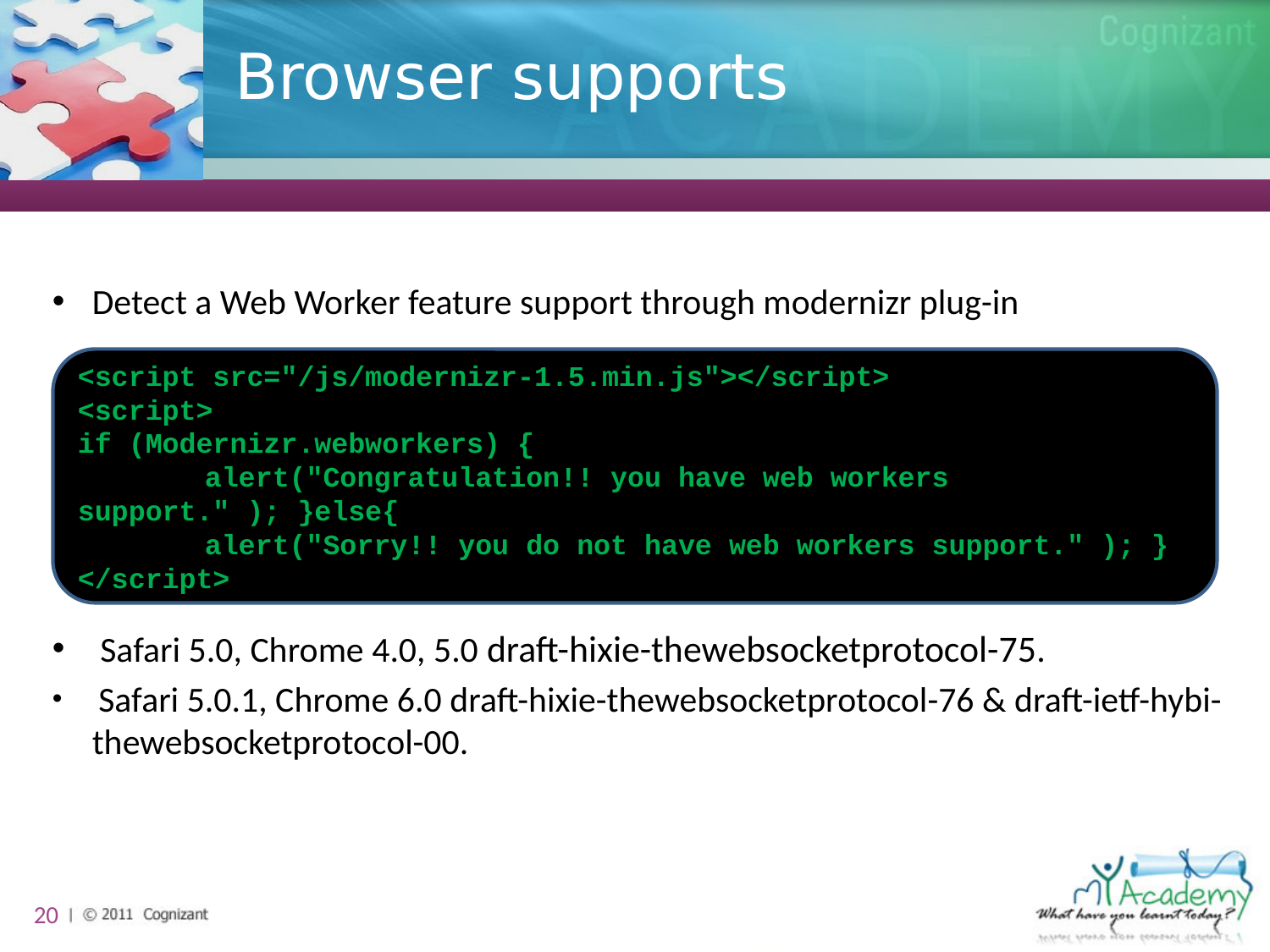

# Browser supports

Detect a Web Worker feature support through modernizr plug-in

 Safari 5.0, Chrome 4.0, 5.0 draft-hixie-thewebsocketprotocol-75.
 Safari 5.0.1, Chrome 6.0 draft-hixie-thewebsocketprotocol-76 & draft-ietf-hybi-thewebsocketprotocol-00.
<script src="/js/modernizr-1.5.min.js"></script>
<script>
if (Modernizr.webworkers) {
	alert("Congratulation!! you have web workers support." ); }else{
	alert("Sorry!! you do not have web workers support." ); } </script>
20